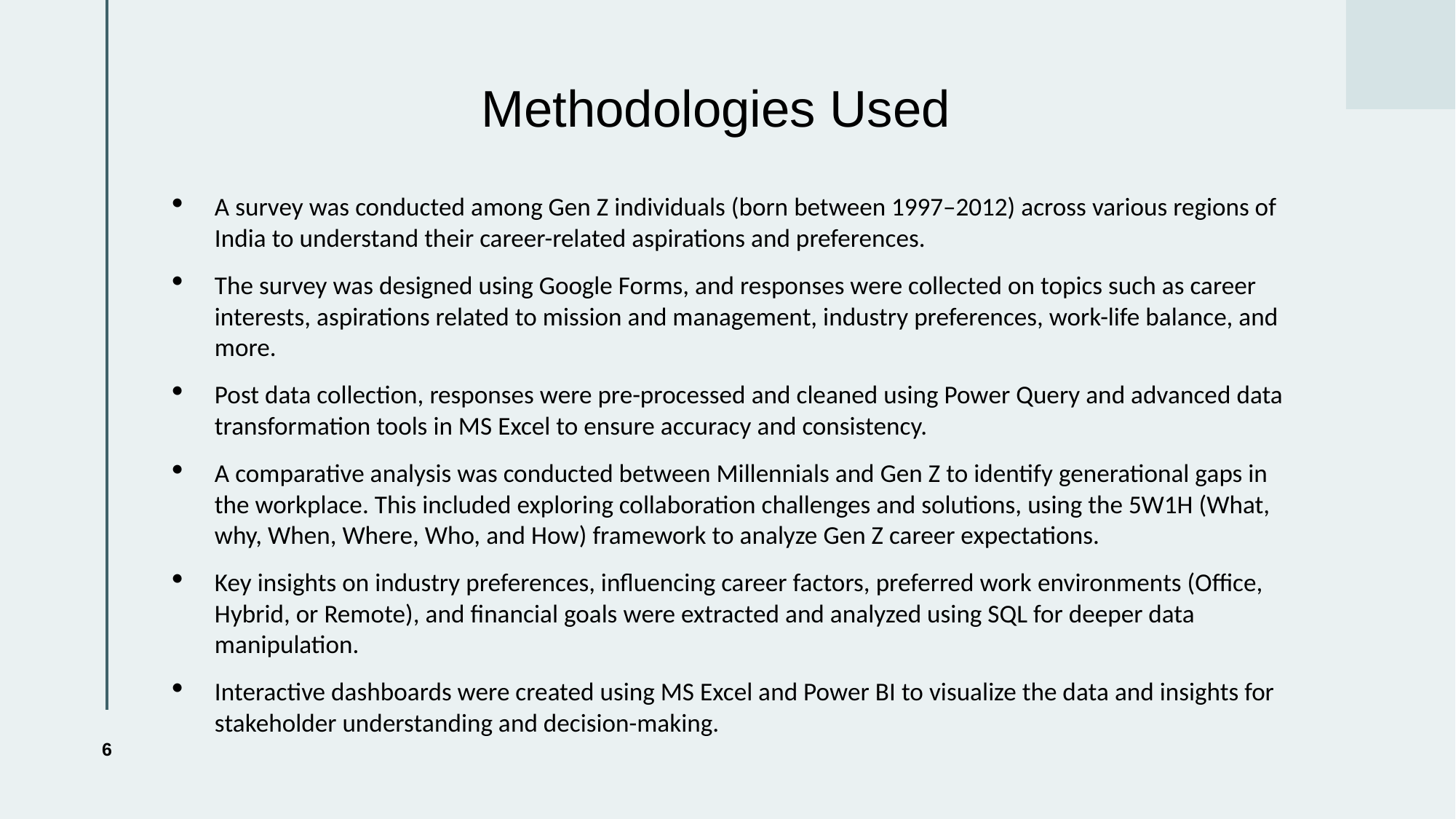

# Methodologies Used
A survey was conducted among Gen Z individuals (born between 1997–2012) across various regions of India to understand their career-related aspirations and preferences.
The survey was designed using Google Forms, and responses were collected on topics such as career interests, aspirations related to mission and management, industry preferences, work-life balance, and more.
Post data collection, responses were pre-processed and cleaned using Power Query and advanced data transformation tools in MS Excel to ensure accuracy and consistency.
A comparative analysis was conducted between Millennials and Gen Z to identify generational gaps in the workplace. This included exploring collaboration challenges and solutions, using the 5W1H (What, why, When, Where, Who, and How) framework to analyze Gen Z career expectations.
Key insights on industry preferences, influencing career factors, preferred work environments (Office, Hybrid, or Remote), and financial goals were extracted and analyzed using SQL for deeper data manipulation.
Interactive dashboards were created using MS Excel and Power BI to visualize the data and insights for stakeholder understanding and decision-making.
6